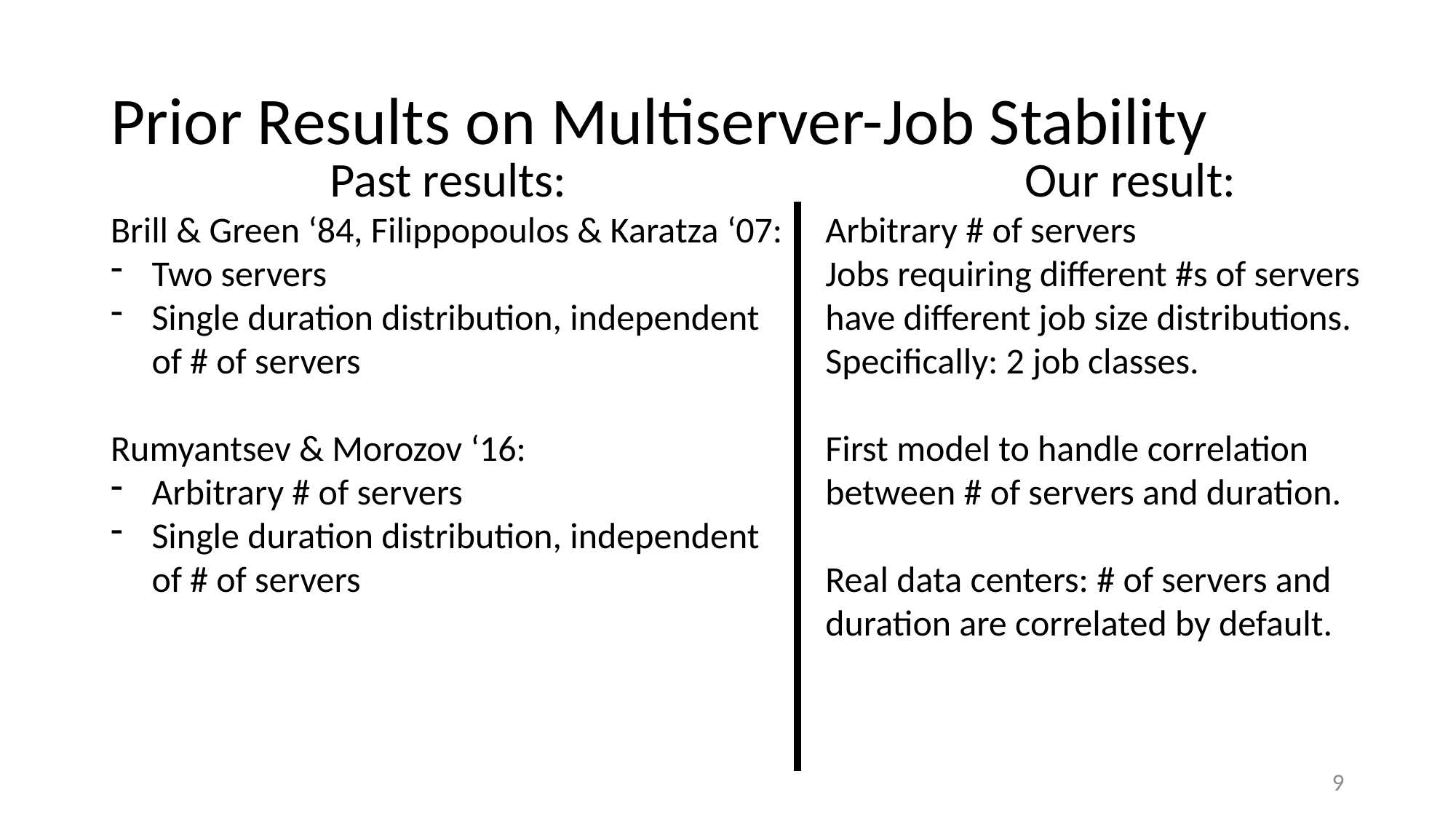

# Prior Results on Multiserver-Job Stability
Past results:
Brill & Green ‘84, Filippopoulos & Karatza ‘07:
Two servers
Single duration distribution, independent of # of servers

Rumyantsev & Morozov ‘16:
Arbitrary # of servers
Single duration distribution, independent of # of servers
Our result:
Arbitrary # of servers
Jobs requiring different #s of servers have different job size distributions.
Specifically: 2 job classes.

First model to handle correlation between # of servers and duration.

Real data centers: # of servers and duration are correlated by default.
9